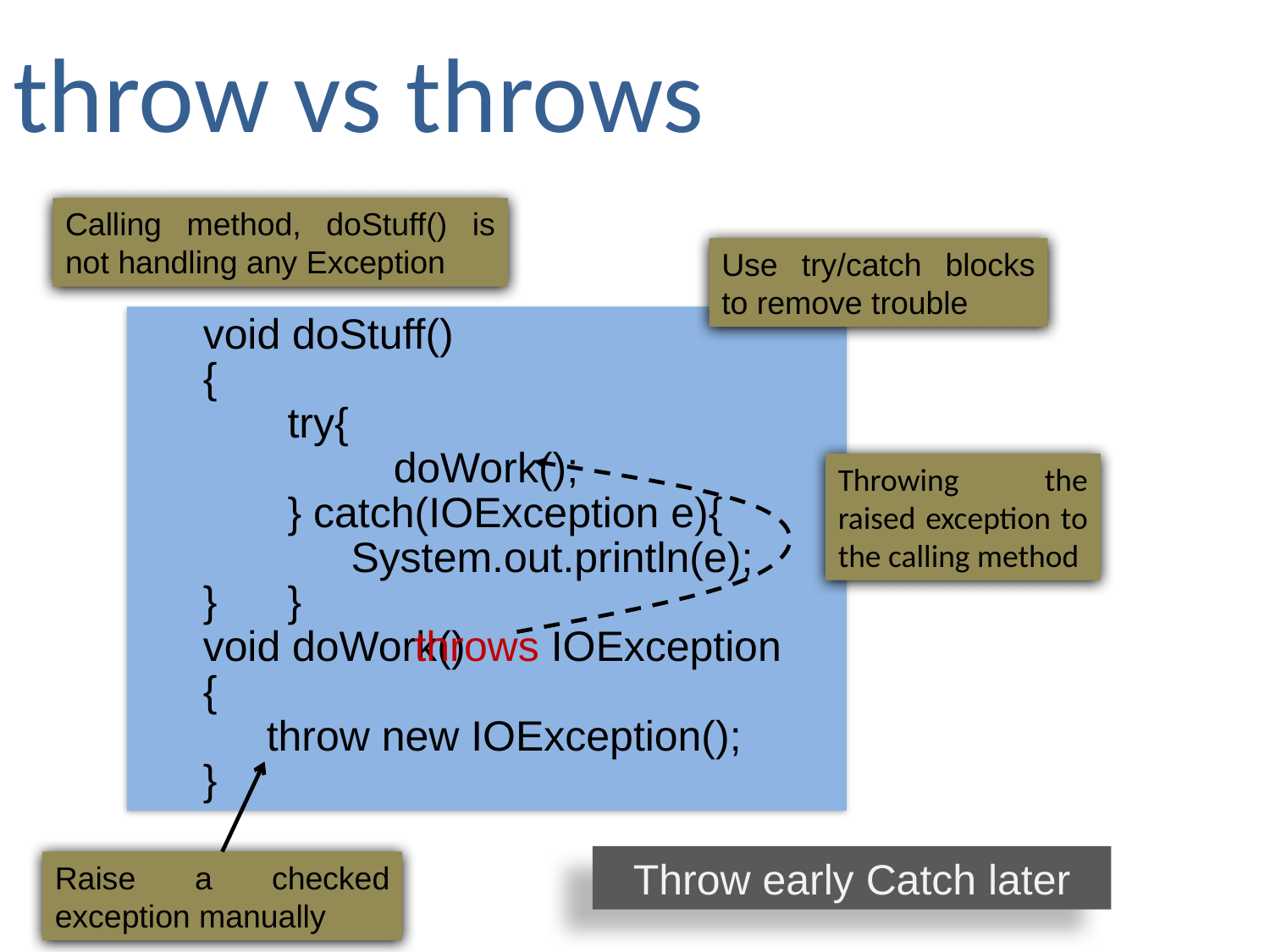

throw vs throws

Calling method, doStuff() is not handling any Exception
Use try/catch blocks to remove trouble
	void doStuff()
	{

				doWork();

	}
	void doWork()
	{
		throw new IOException();
	}
		try{

		} catch(IOException e){
			System.out.println(e);
		}
Throwing the raised exception to the calling method

throws IOException
Throw early Catch later
Raise a checked exception manually